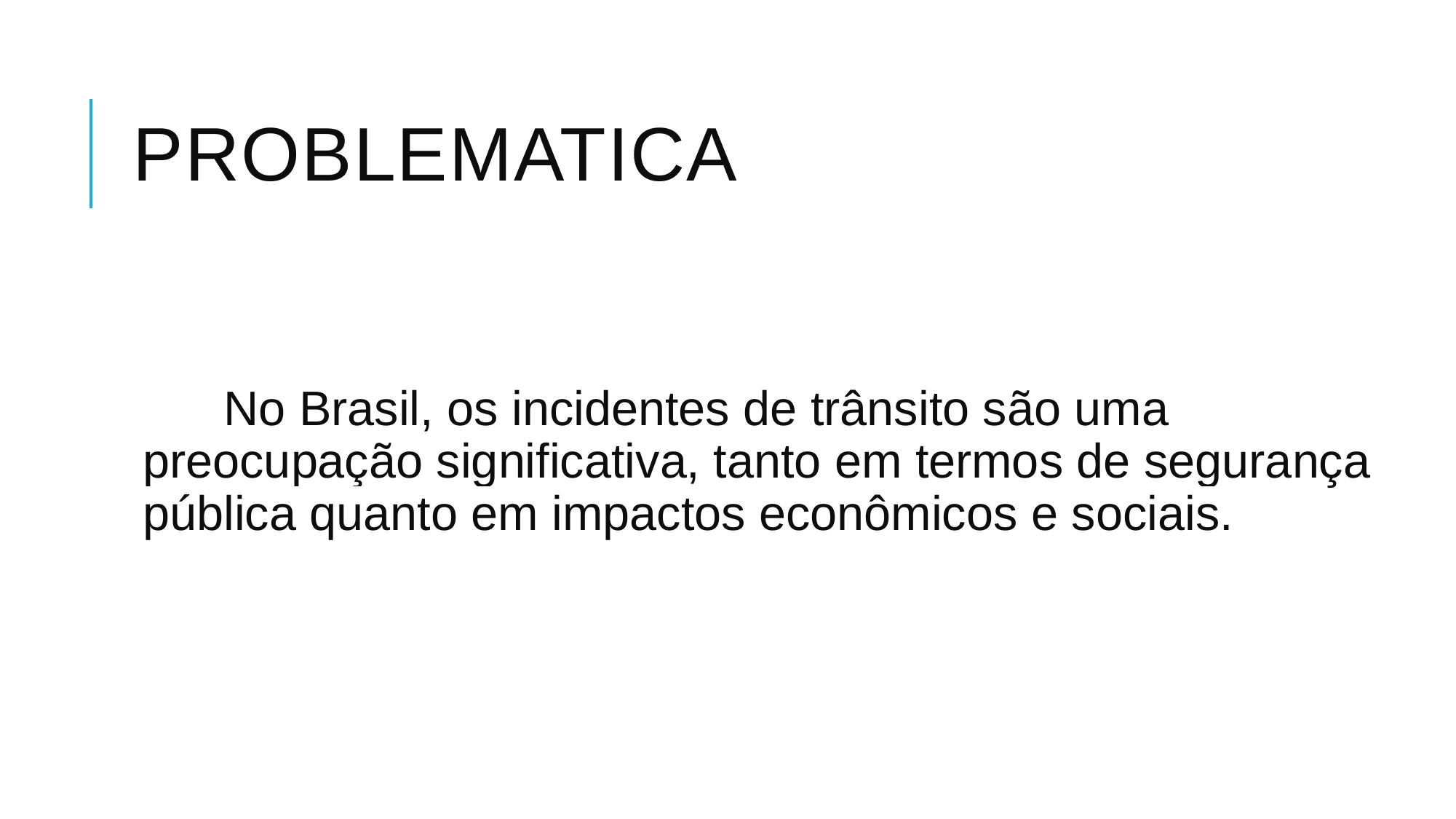

# Problematica
      No Brasil, os incidentes de trânsito são uma preocupação significativa, tanto em termos de segurança pública quanto em impactos econômicos e sociais.